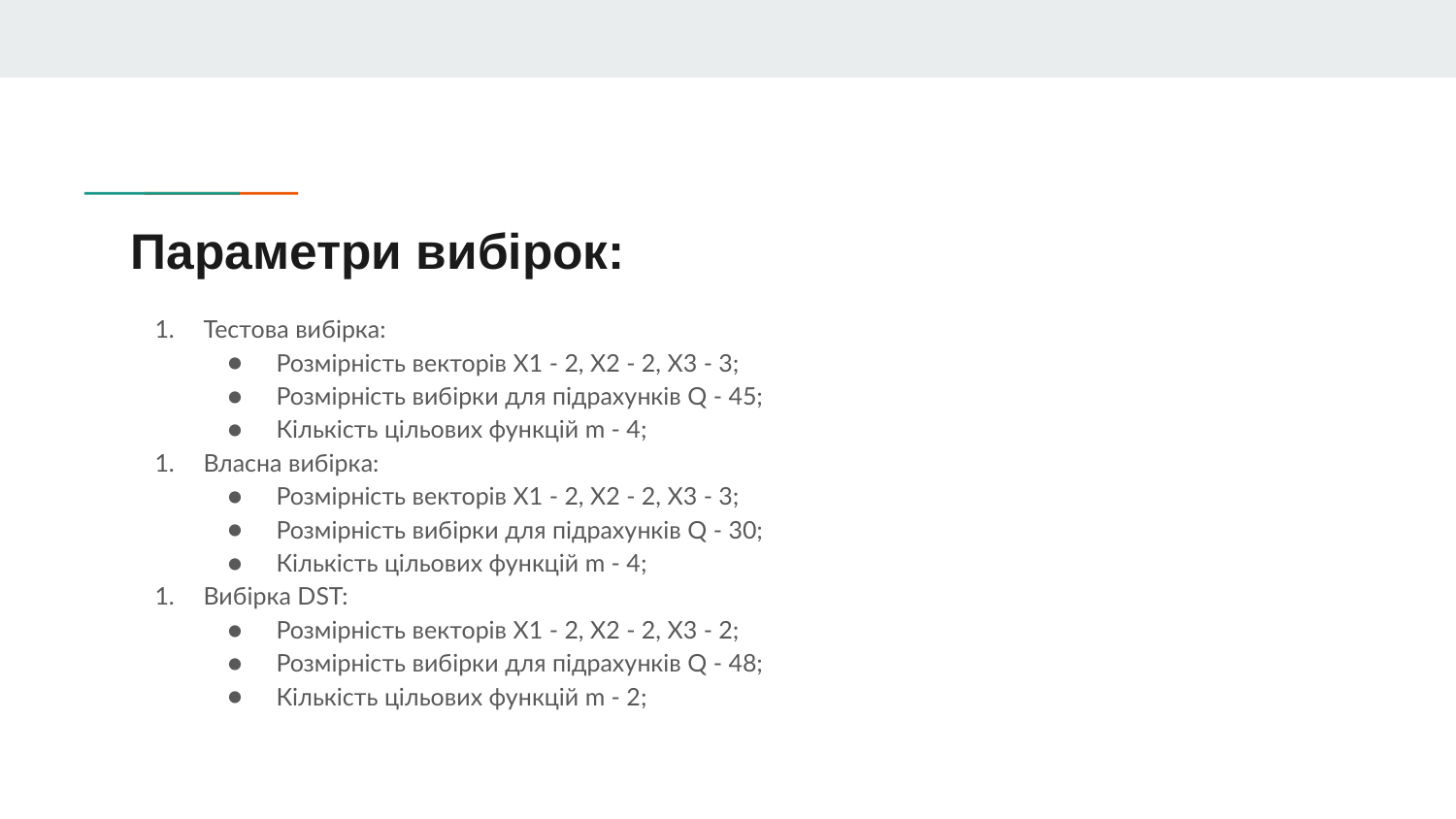

# Параметри вибірок:
Тестова вибірка:
Розмірність векторів X1 - 2, X2 - 2, X3 - 3;
Розмірність вибірки для підрахунків Q - 45;
Кількість цільових функцій m - 4;
Власна вибірка:
Розмірність векторів X1 - 2, X2 - 2, X3 - 3;
Розмірність вибірки для підрахунків Q - 30;
Кількість цільових функцій m - 4;
Вибірка DST:
Розмірність векторів X1 - 2, X2 - 2, X3 - 2;
Розмірність вибірки для підрахунків Q - 48;
Кількість цільових функцій m - 2;